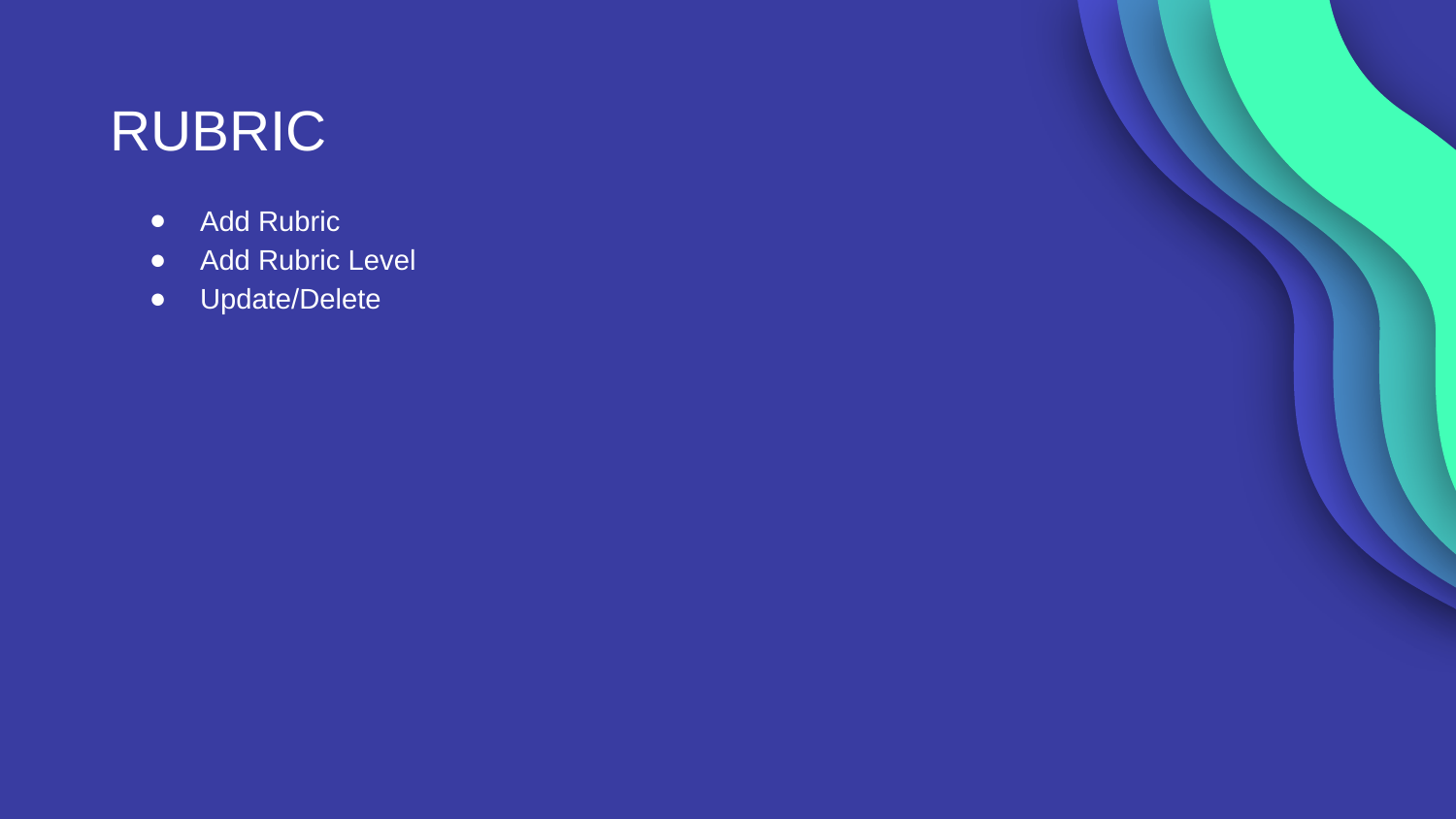

# RUBRIC
Add Rubric
Add Rubric Level
Update/Delete